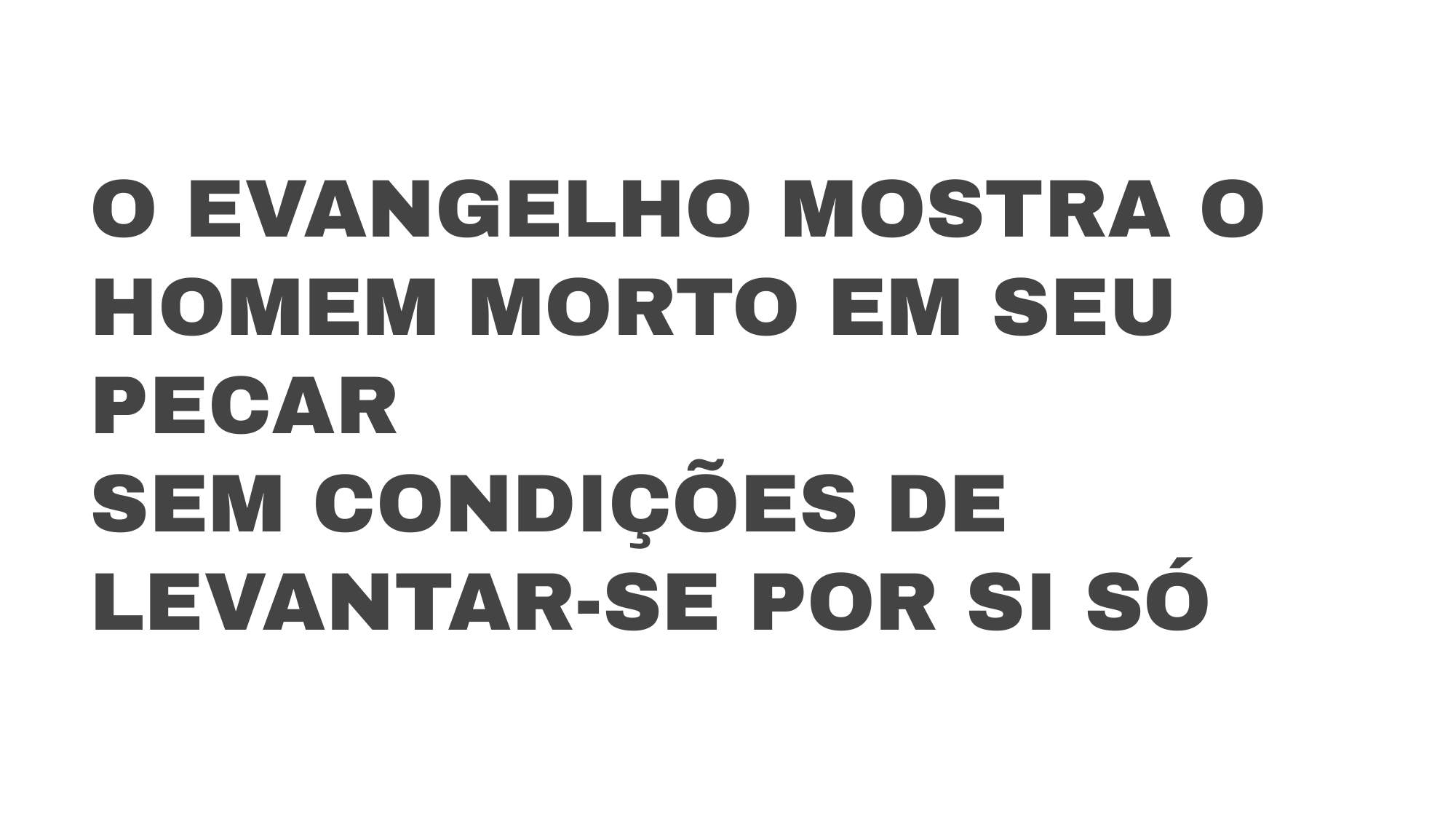

O EVANGELHO MOSTRA O HOMEM MORTO EM SEU PECAR
SEM CONDIÇÕES DE LEVANTAR-SE POR SI SÓ